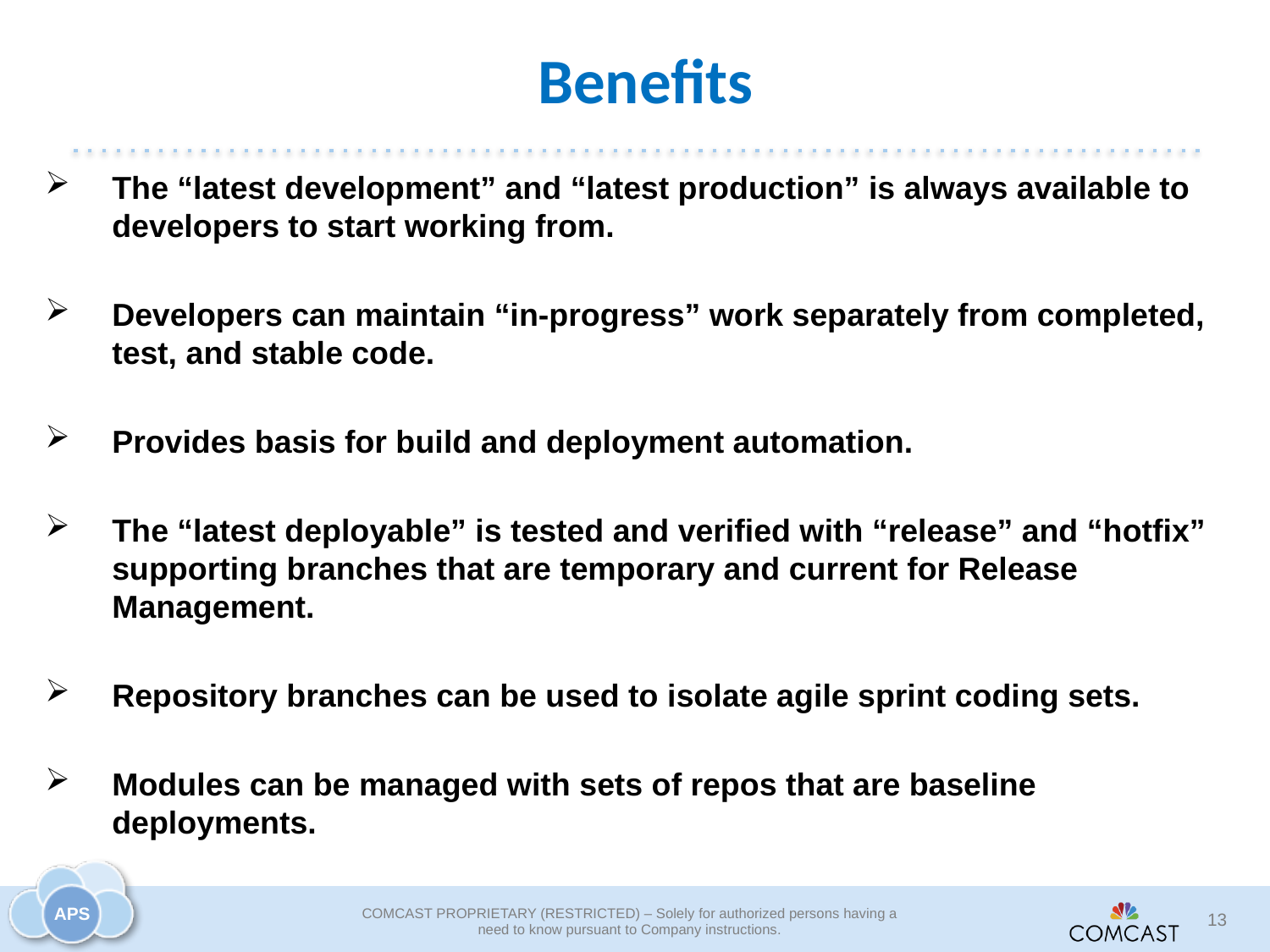

# Benefits

The “latest development” and “latest production” is always available to developers to start working from.

Developers can maintain “in-progress” work separately from completed, test, and stable code.

Provides basis for build and deployment automation.

The “latest deployable” is tested and verified with “release” and “hotfix” supporting branches that are temporary and current for Release Management.

Repository branches can be used to isolate agile sprint coding sets.

Modules can be managed with sets of repos that are baseline deployments.